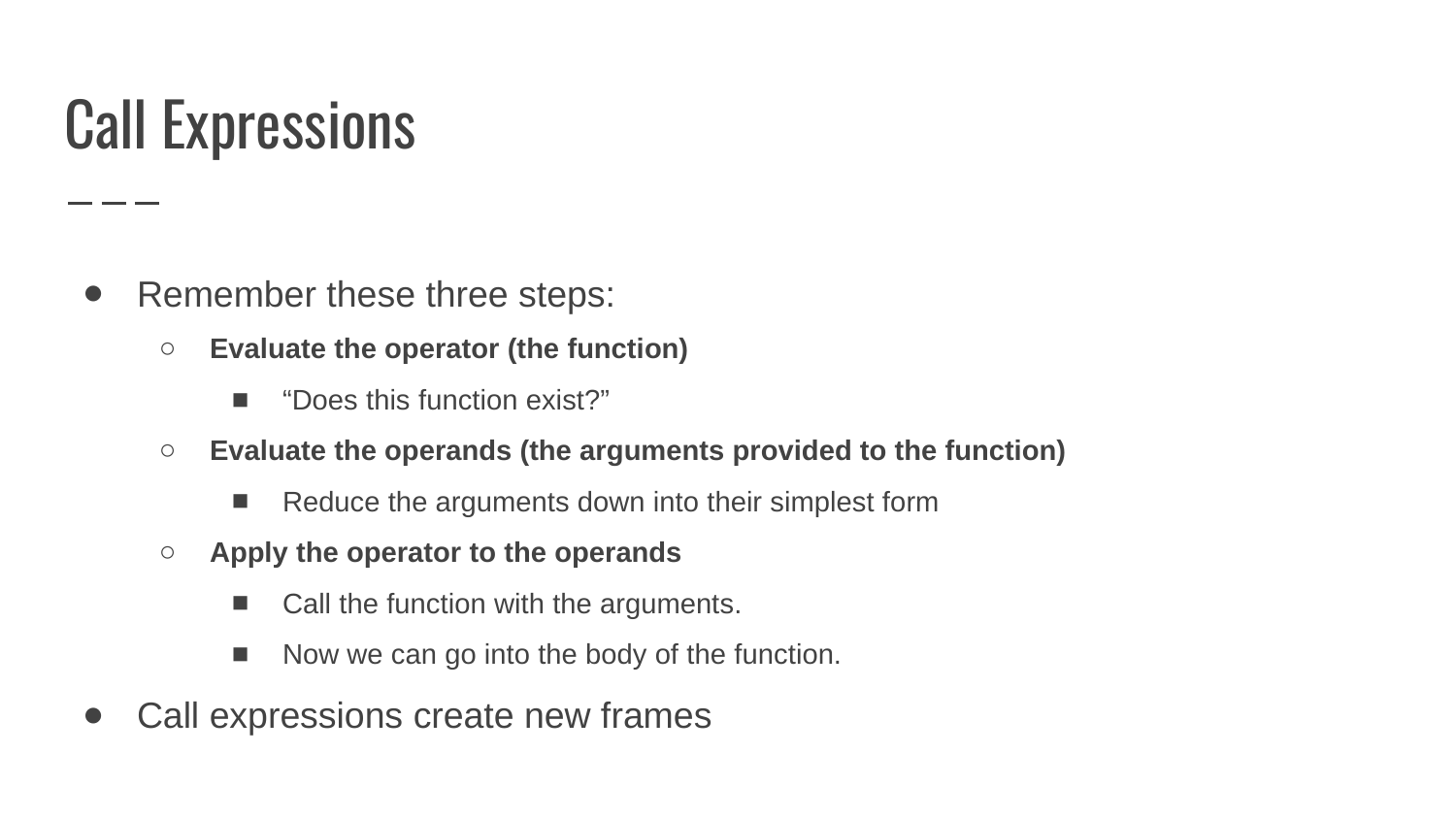

# Call Expressions
Remember these three steps:
Evaluate the operator (the function)
“Does this function exist?”
Evaluate the operands (the arguments provided to the function)
Reduce the arguments down into their simplest form
Apply the operator to the operands
Call the function with the arguments.
Now we can go into the body of the function.
Call expressions create new frames